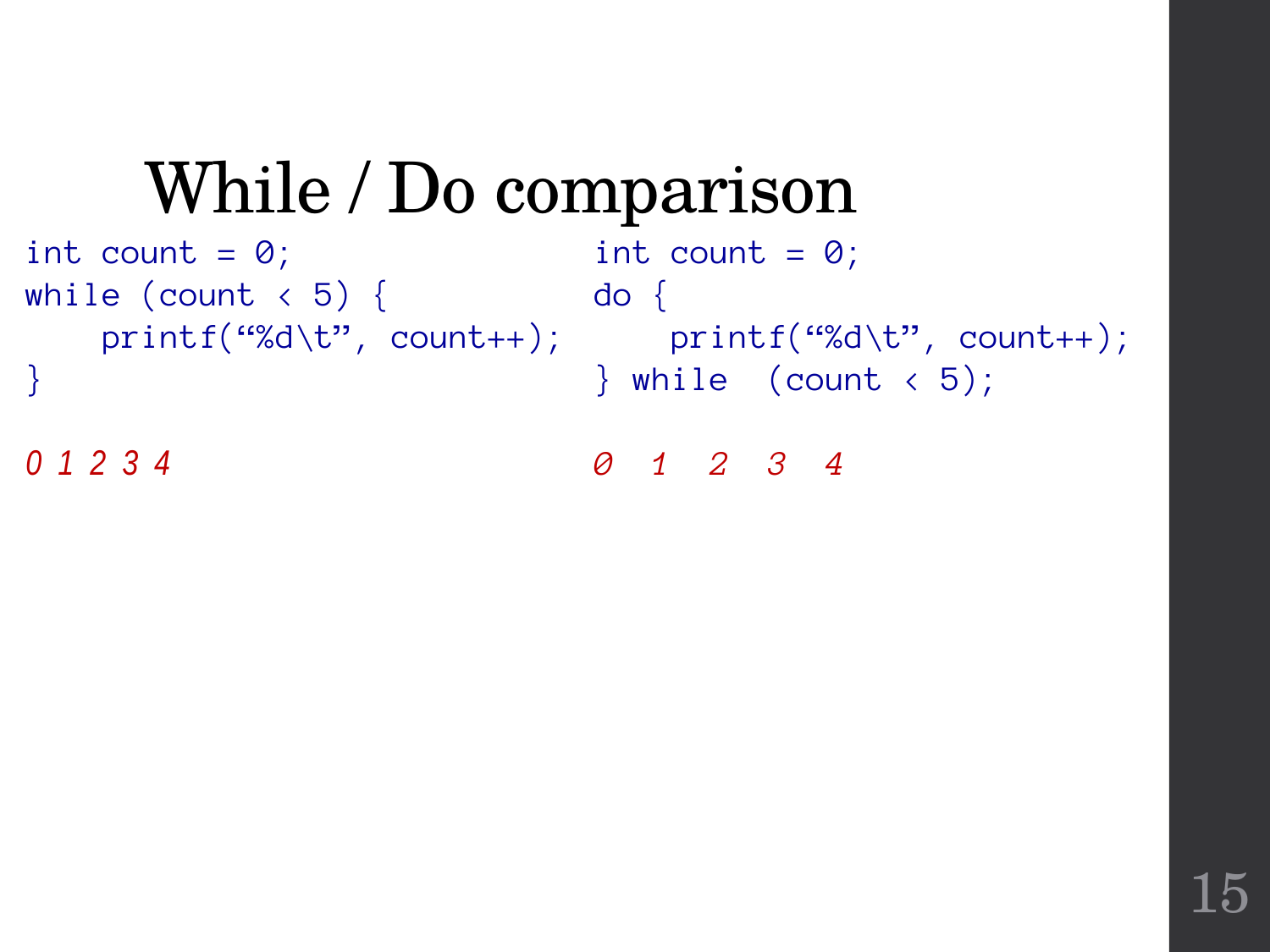

# While / Do comparison
int count = 0;
while (count < 5) {
    printf(“%d\t”, count++);
}

0  1  2  3  4
int count = 0;
do {
    printf(“%d\t”, count++);
} while  (count < 5);

0  1  2  3  4

15